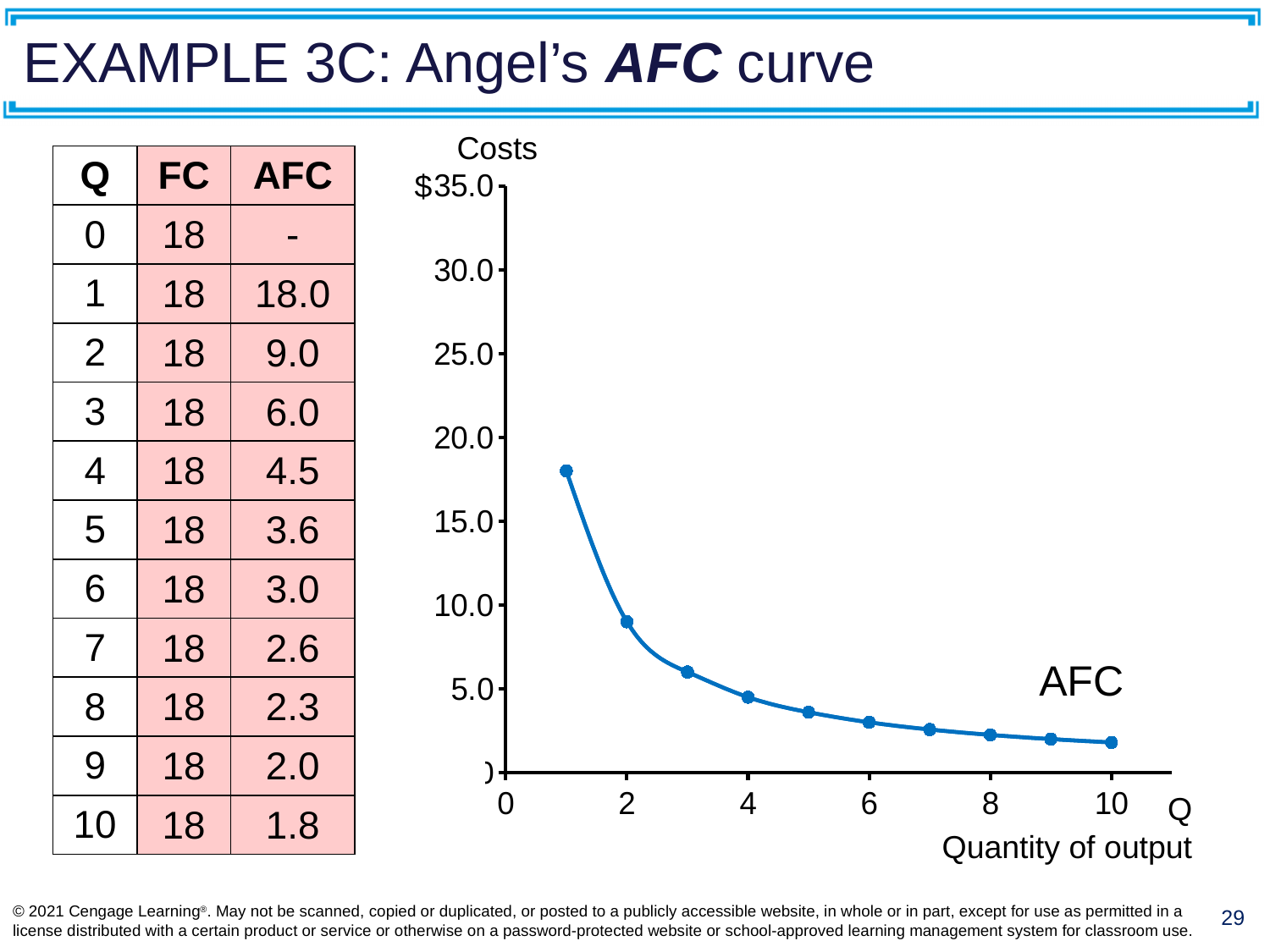

# EXAMPLE 3C: Angel’s AFC curve
Costs
$
AFC
Q
Quantity of output

### Chart

| Category | AFC | AFC |
|---|---|---|
| Q | FC | AFC |
| --- | --- | --- |
| 0 | 18 | - |
| 1 | 18 | 18.0 |
| 2 | 18 | 9.0 |
| 3 | 18 | 6.0 |
| 4 | 18 | 4.5 |
| 5 | 18 | 3.6 |
| 6 | 18 | 3.0 |
| 7 | 18 | 2.6 |
| 8 | 18 | 2.3 |
| 9 | 18 | 2.0 |
| 10 | 18 | 1.8 |

© 2021 Cengage Learning®. May not be scanned, copied or duplicated, or posted to a publicly accessible website, in whole or in part, except for use as permitted in a license distributed with a certain product or service or otherwise on a password-protected website or school-approved learning management system for classroom use.
29